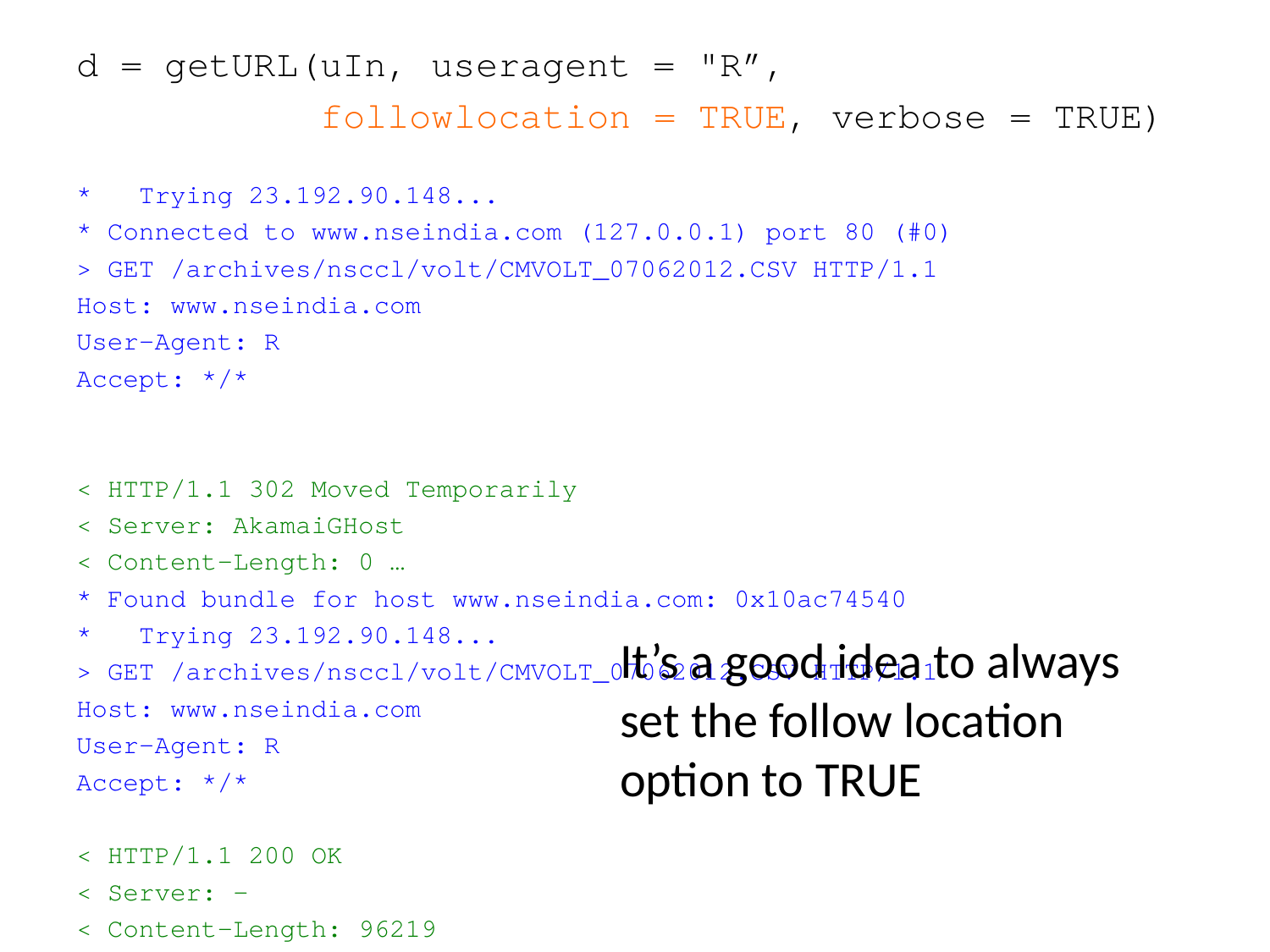

d = getURL(uIn, useragent = "R”,
           followlocation = TRUE, verbose = TRUE)

*   Trying 23.192.90.148...
* Connected to www.nseindia.com (127.0.0.1) port 80 (#0)
> GET /archives/nsccl/volt/CMVOLT_07062012.CSV HTTP/1.1
Host: www.nseindia.com
User-Agent: R
Accept: */*

< HTTP/1.1 302 Moved Temporarily
< Server: AkamaiGHost
< Content-Length: 0 …
* Found bundle for host www.nseindia.com: 0x10ac74540
*   Trying 23.192.90.148...
> GET /archives/nsccl/volt/CMVOLT_07062012.CSV HTTP/1.1
Host: www.nseindia.com
User-Agent: R
Accept: */*

< HTTP/1.1 200 OK
< Server: -
< Content-Length: 96219
It’s a good idea to always set the follow location option to TRUE